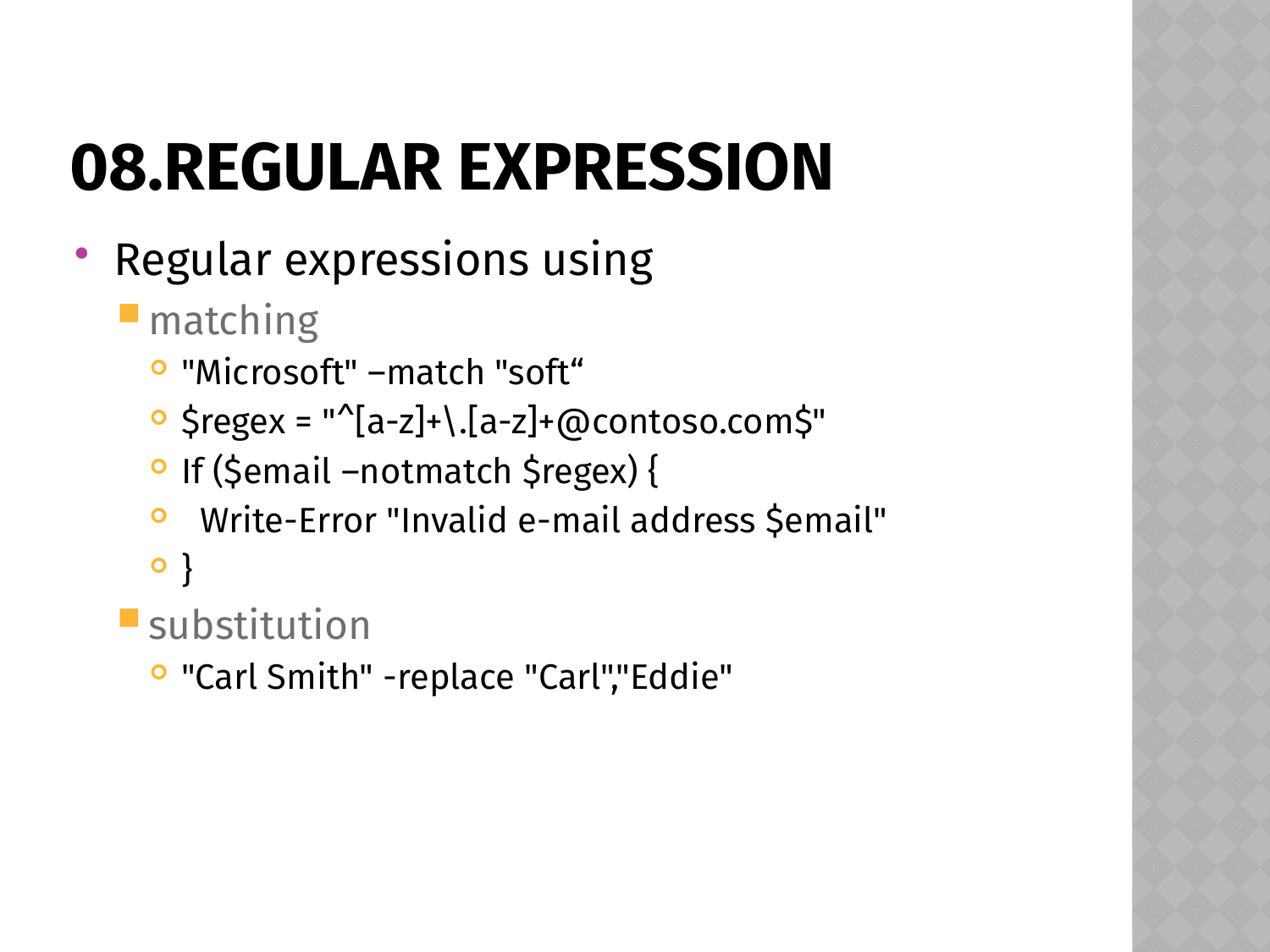

# 08.Regular expression
Regular expressions using
matching
"Microsoft" –match "soft“
$regex = "^[a-z]+\.[a-z]+@contoso.com$"
If ($email –notmatch $regex) {
  Write-Error "Invalid e-mail address $email"
}
substitution
"Carl Smith" -replace "Carl","Eddie"